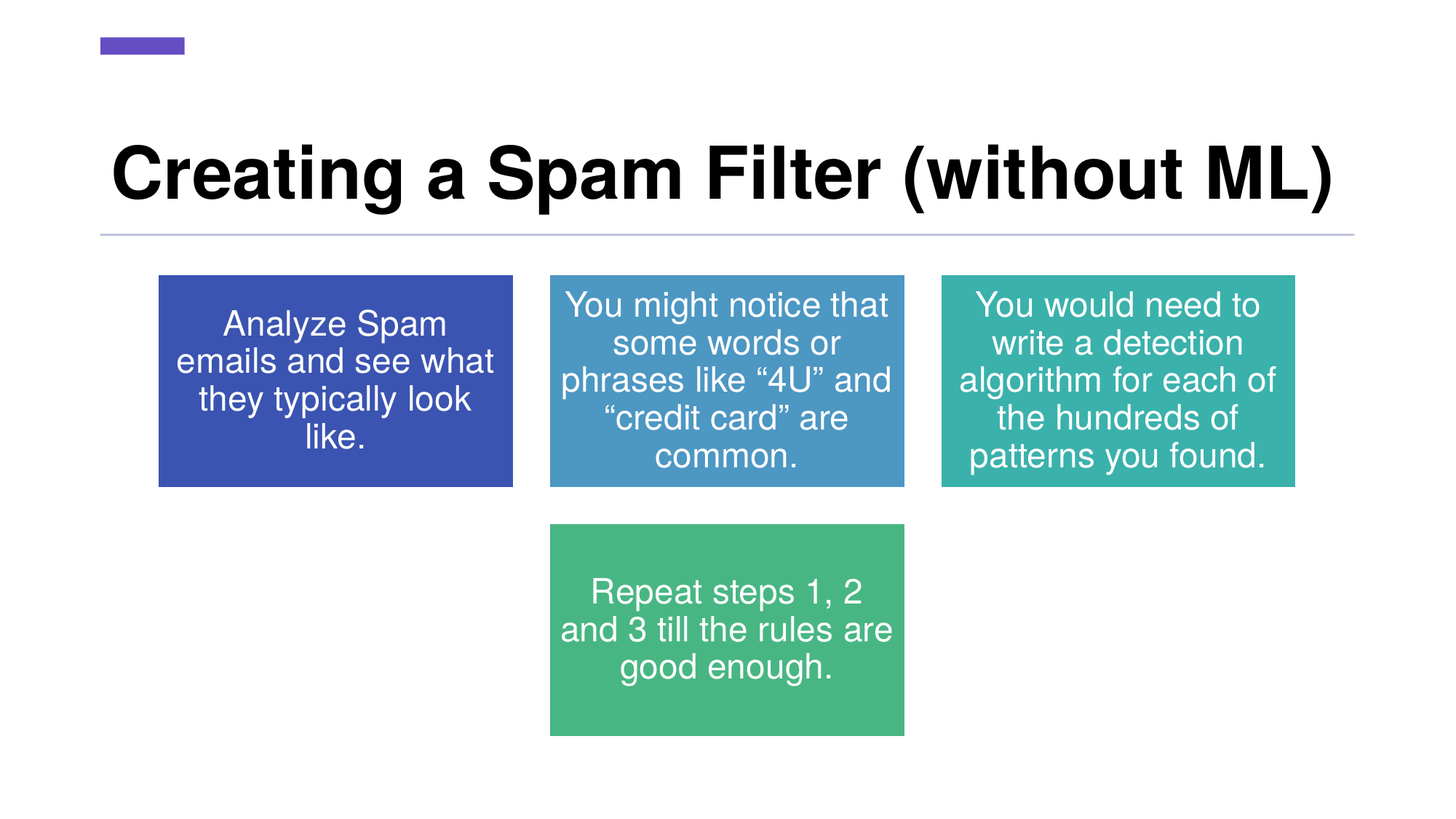

# Creating a Spam Filter (without ML)

Analyze Spam emails and see what they typically look like.
You might notice that some words or phrases like “4U” and “credit card” are common.
You would need to write a detection algorithm for each of the hundreds of patterns you found.
Repeat steps 1, 2 and 3 till the rules are good enough.